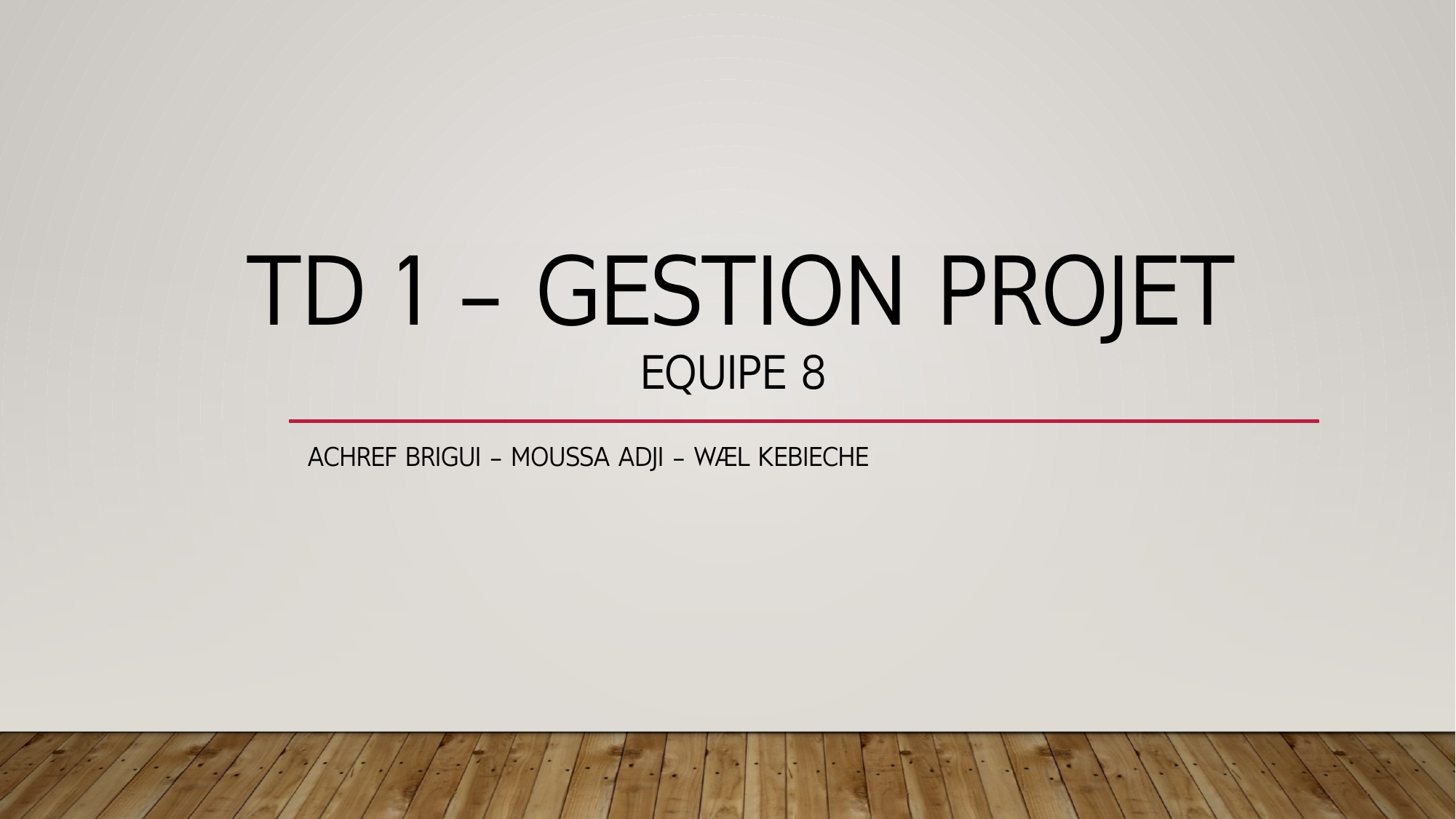

# TD 1 – gestion projet EQUIPE 8
 Achref Brigui – Moussa adji – Wael kebieche